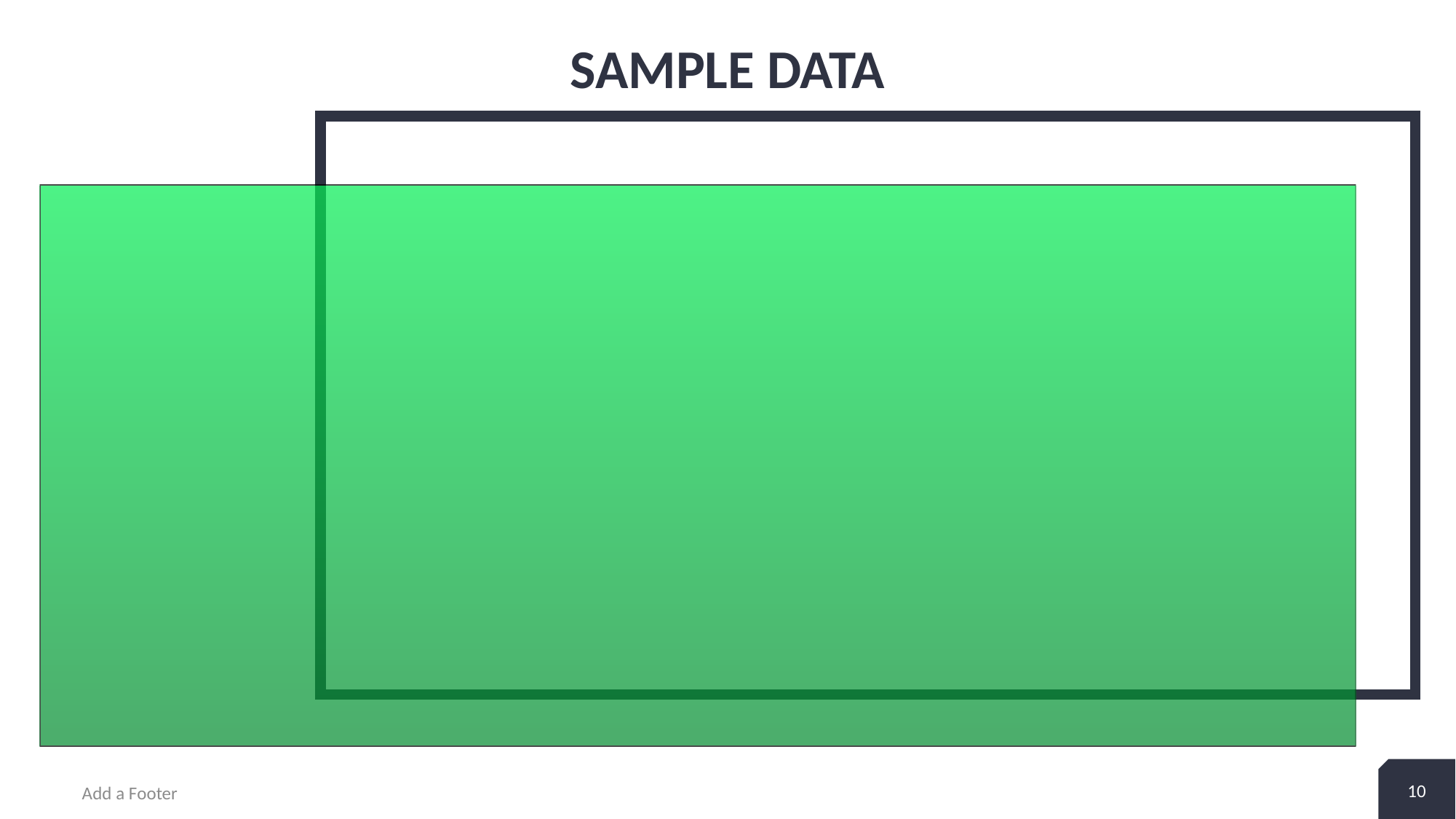

# SAMPLE Data

10
Add a Footer